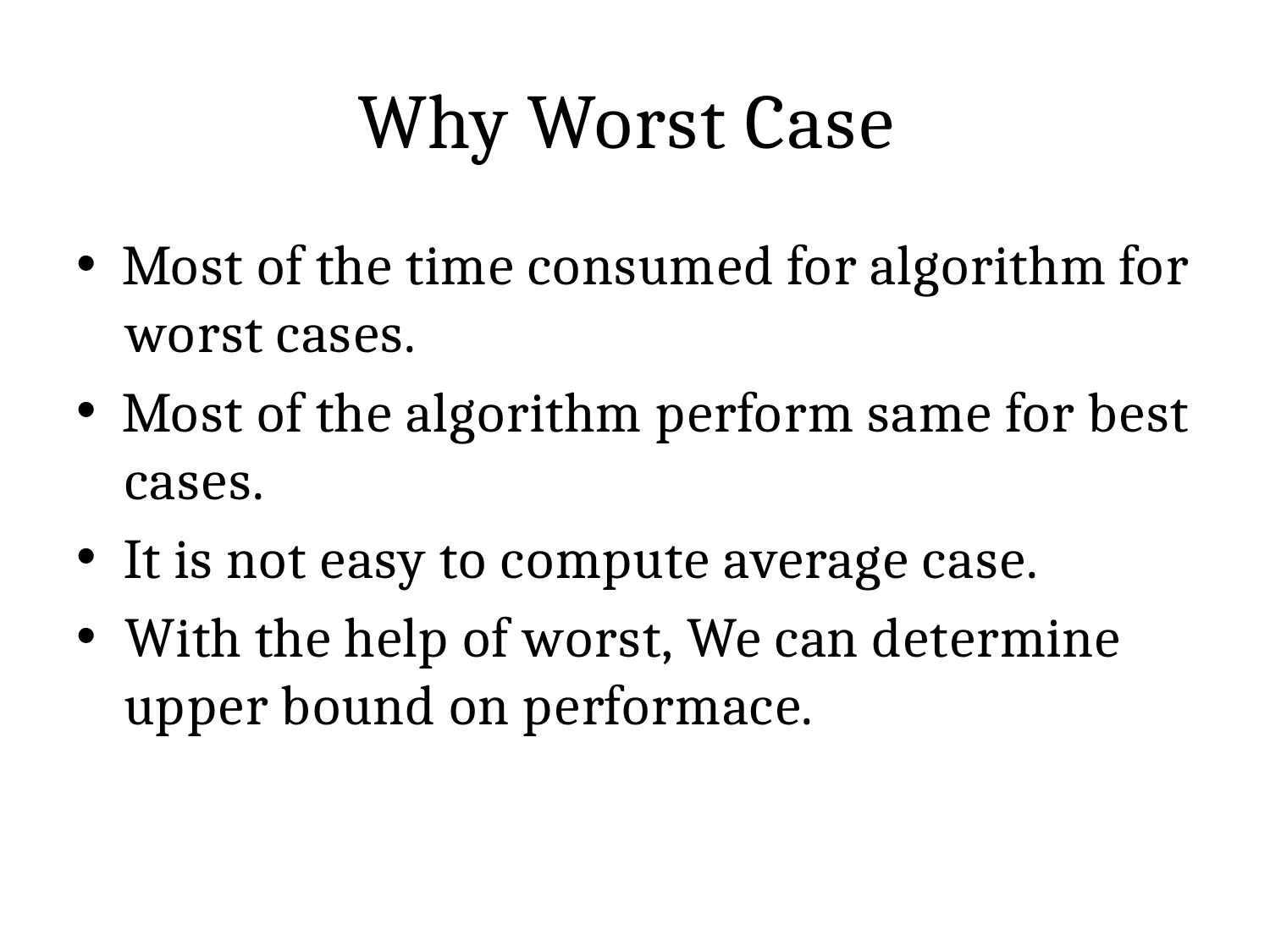

# Why Worst Case
Most of the time consumed for algorithm for worst cases.
Most of the algorithm perform same for best cases.
It is not easy to compute average case.
With the help of worst, We can determine upper bound on performace.